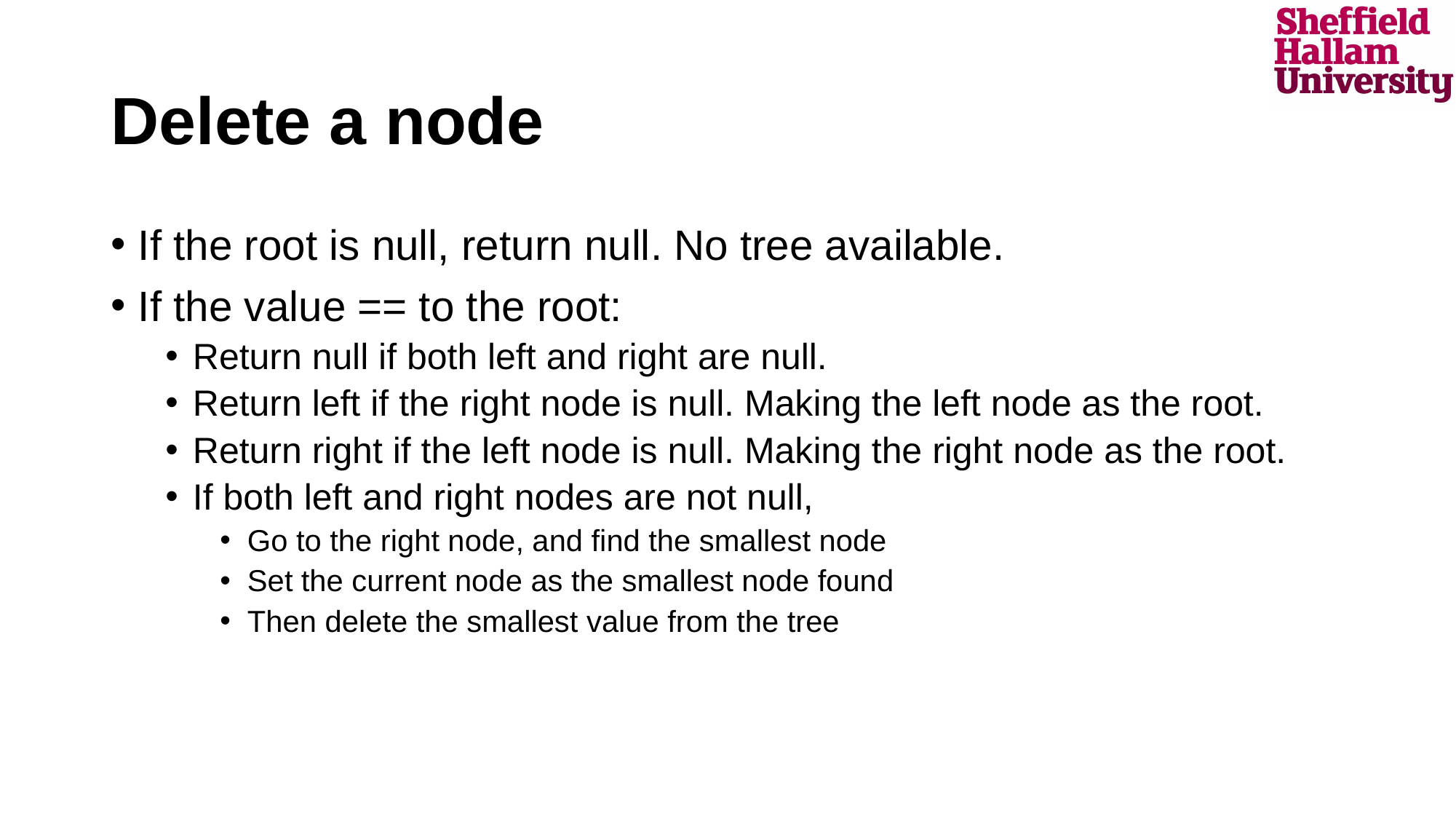

# Delete a node
If the root is null, return null. No tree available.
If the value == to the root:
Return null if both left and right are null.
Return left if the right node is null. Making the left node as the root.
Return right if the left node is null. Making the right node as the root.
If both left and right nodes are not null,
Go to the right node, and find the smallest node
Set the current node as the smallest node found
Then delete the smallest value from the tree